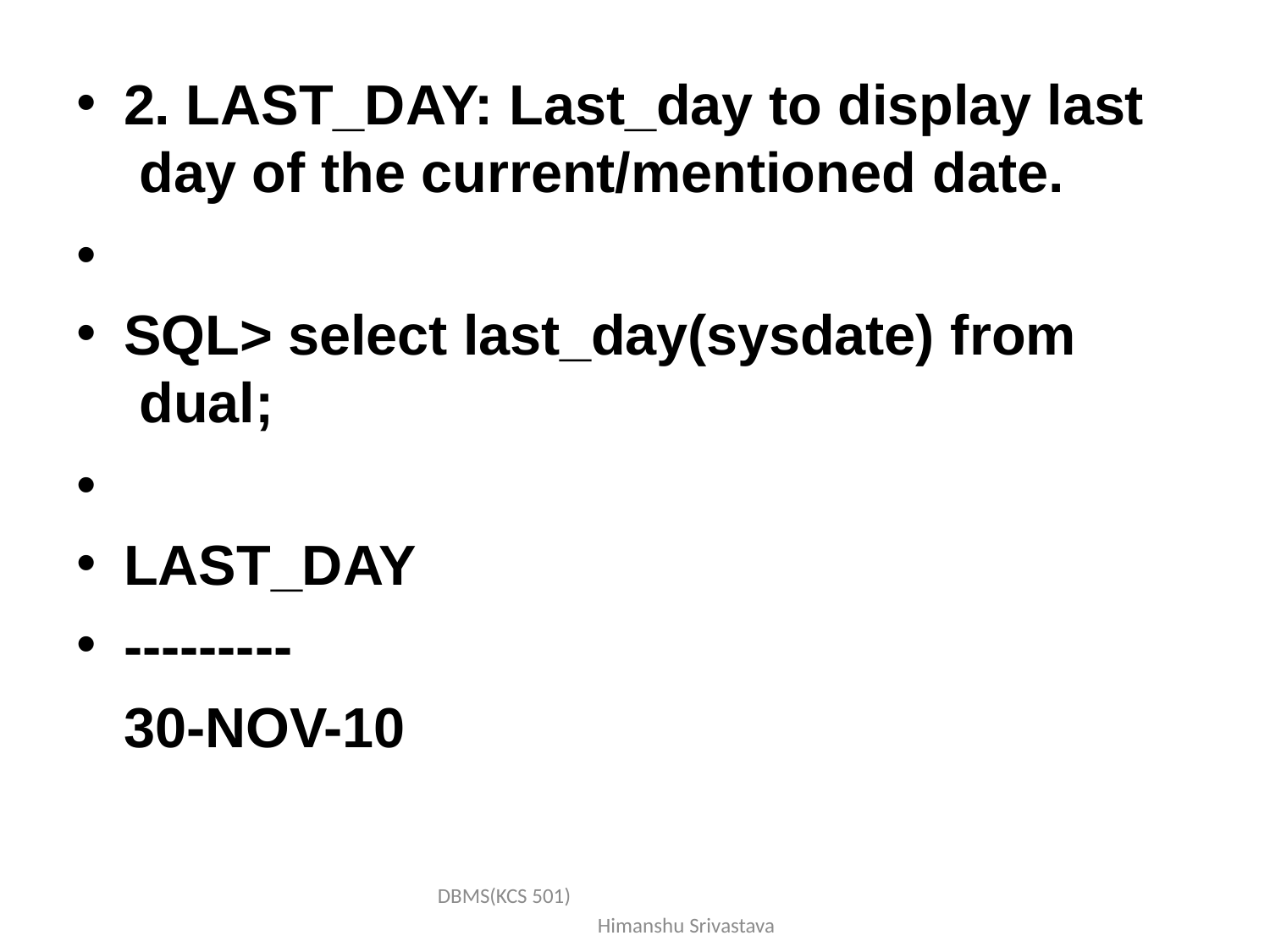

2. LAST_DAY: Last_day to display last  day of the current/mentioned date.
•
SQL> select last_day(sysdate) from  dual;
•
LAST_DAY
---------
30-NOV-10
DBMS(KCS 501)                                                                            Himanshu Srivastava